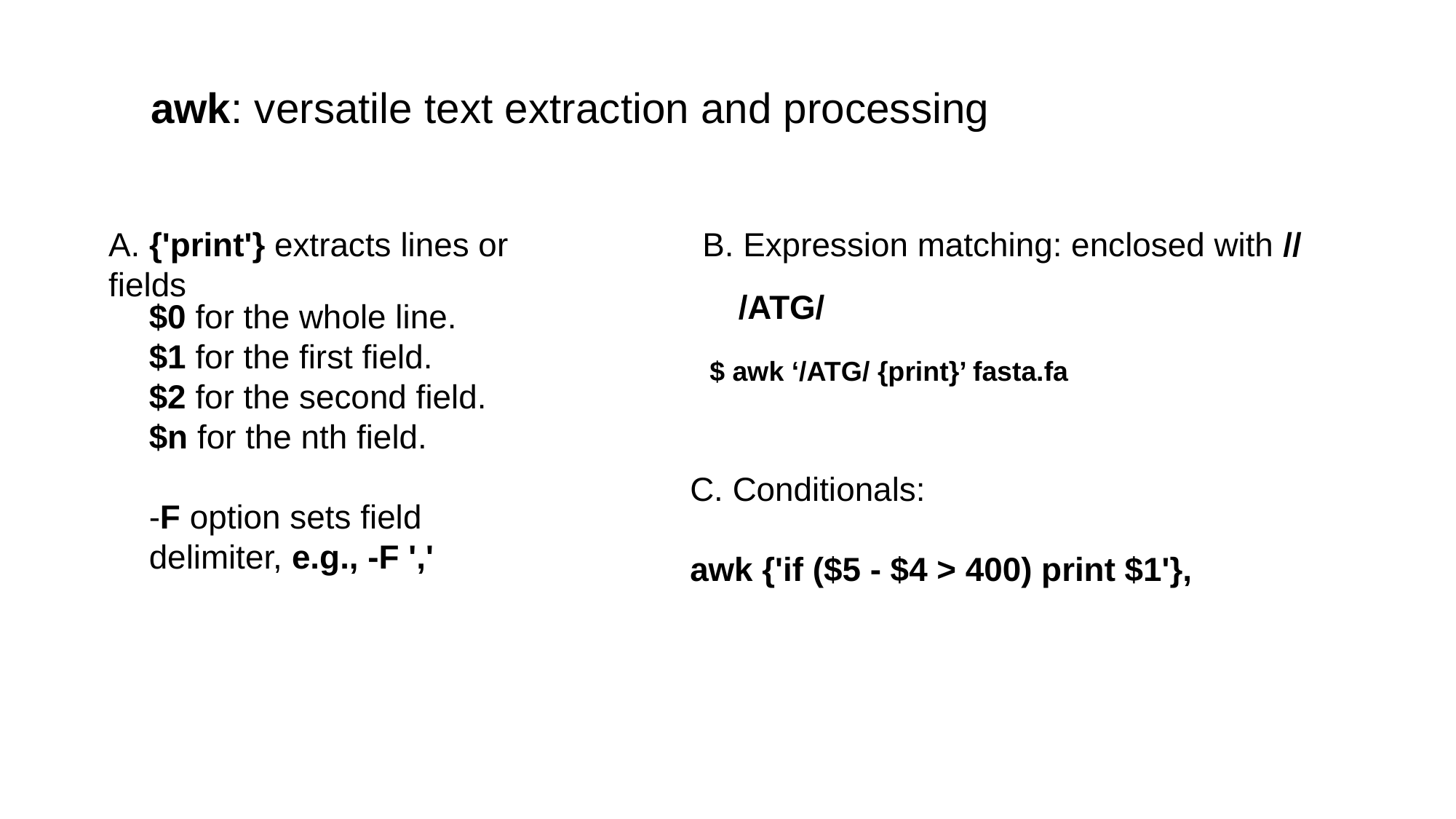

awk: versatile text extraction and processing
A. {'print'} extracts lines or fields
B. Expression matching: enclosed with //
/ATG/
$0 for the whole line.
$1 for the first field.
$2 for the second field.
$n for the nth field.

-F option sets field delimiter, e.g., -F ','
$ awk ‘/ATG/ {print}’ fasta.fa
C. Conditionals:

awk {'if ($5 - $4 > 400) print $1'},